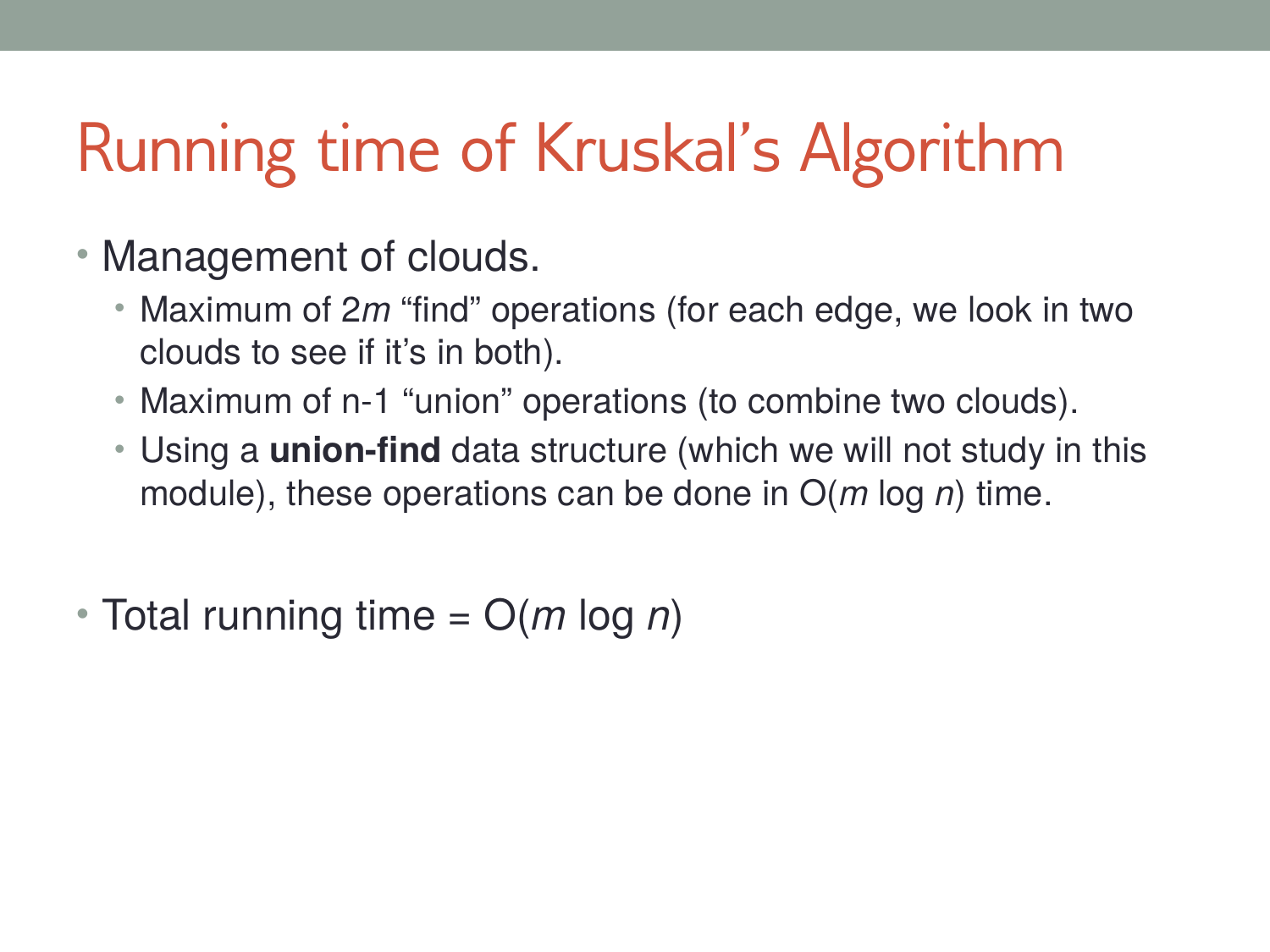

# Running time of Kruskal’s Algorithm
Management of clouds.
Maximum of 2m “find” operations (for each edge, we look in two clouds to see if it’s in both).
Maximum of n-1 “union” operations (to combine two clouds).
Using a union-find data structure (which we will not study in this module), these operations can be done in O(m log n) time.

Total running time = O(m log n)